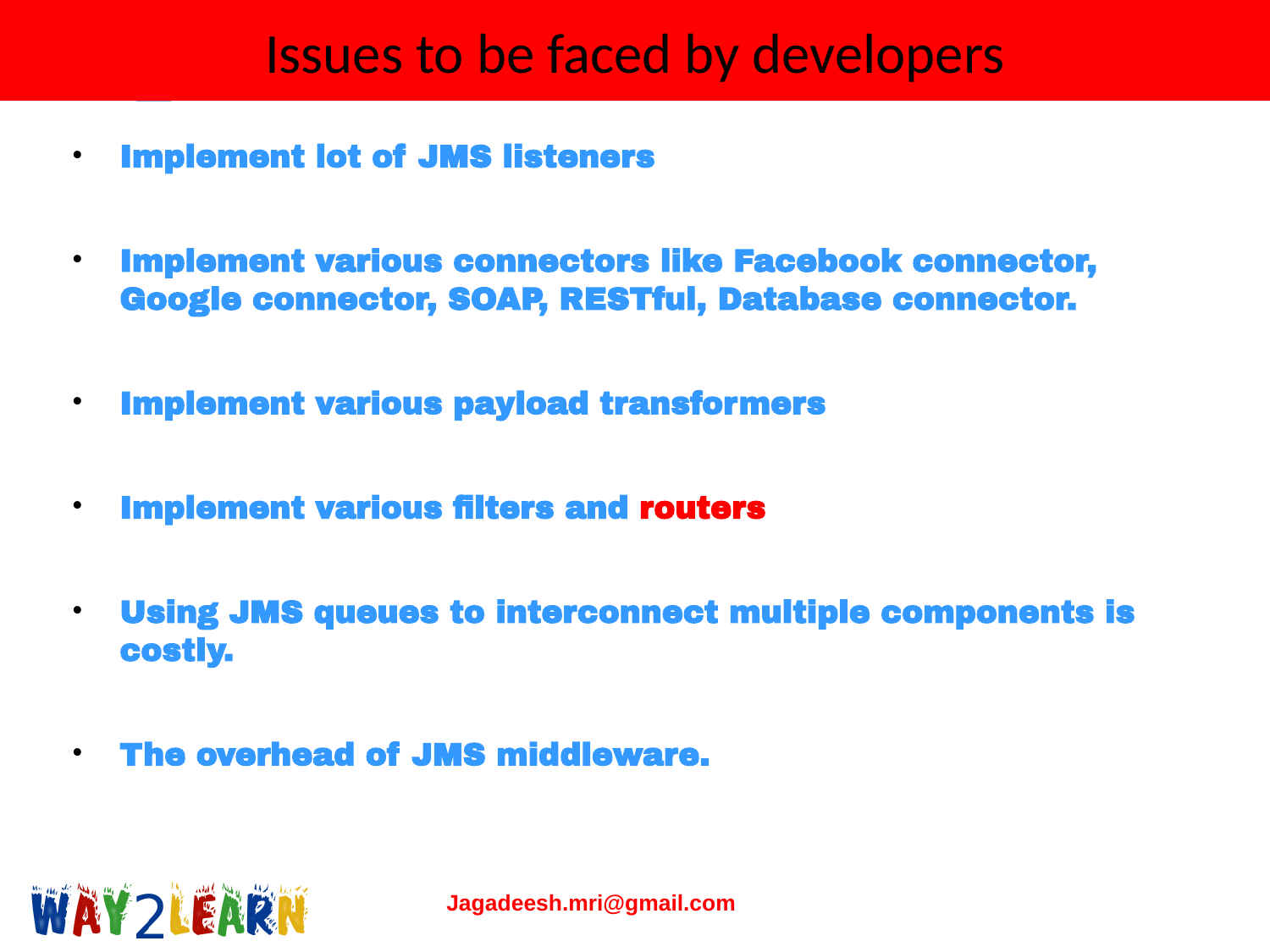

# Issues to be faced by developers
Implement lot of JMS listeners

Implement various connectors like Facebook connector, Google connector, SOAP, RESTful, Database connector.

Implement various payload transformers

Implement various filters and routers

Using JMS queues to interconnect multiple components is costly.

The overhead of JMS middleware.

Jagadeesh.mri@gmail.com